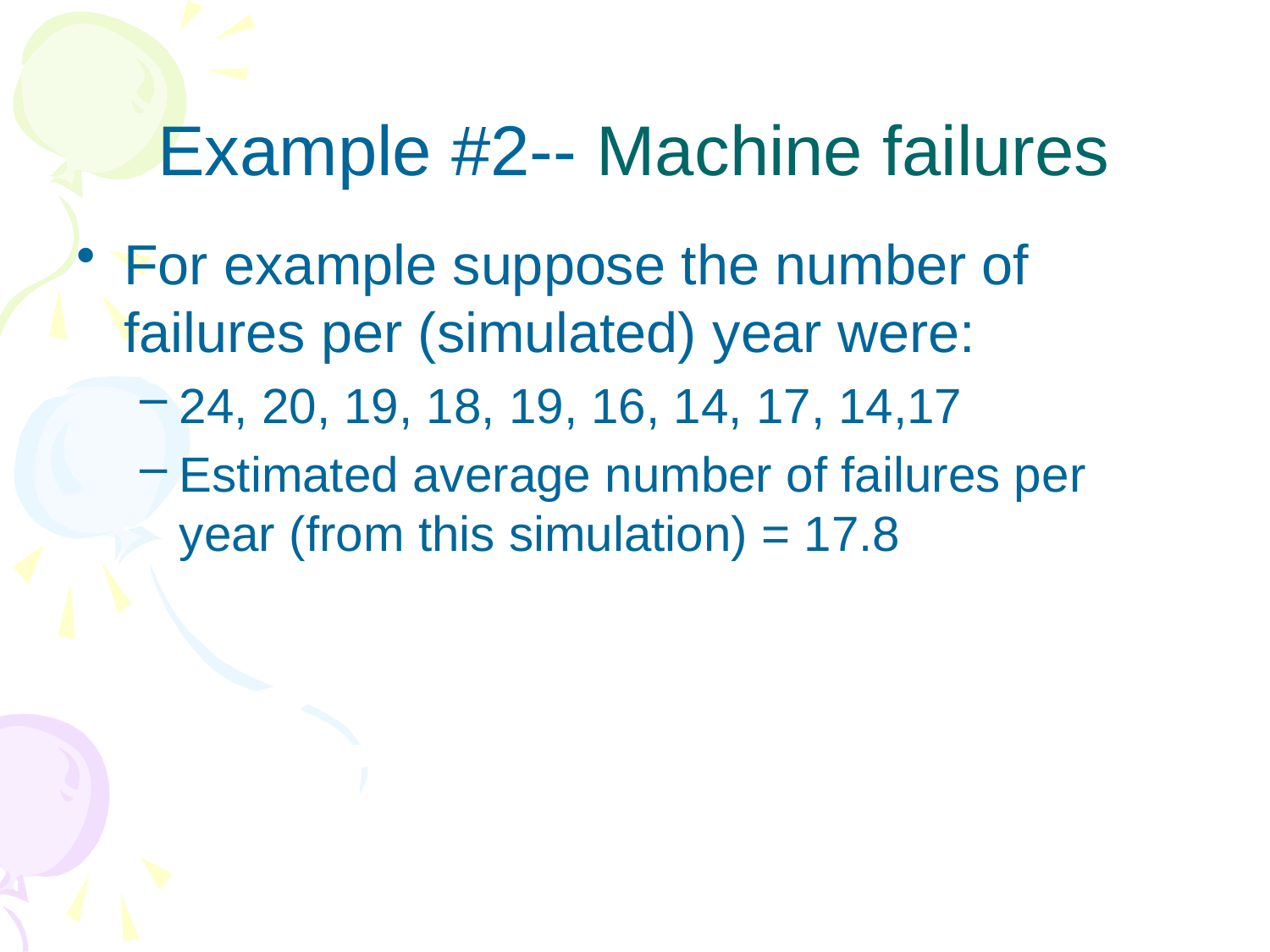

# Example #2-- Machine failures
For example suppose the number of failures per (simulated) year were:
24, 20, 19, 18, 19, 16, 14, 17, 14,17
Estimated average number of failures per year (from this simulation) = 17.8